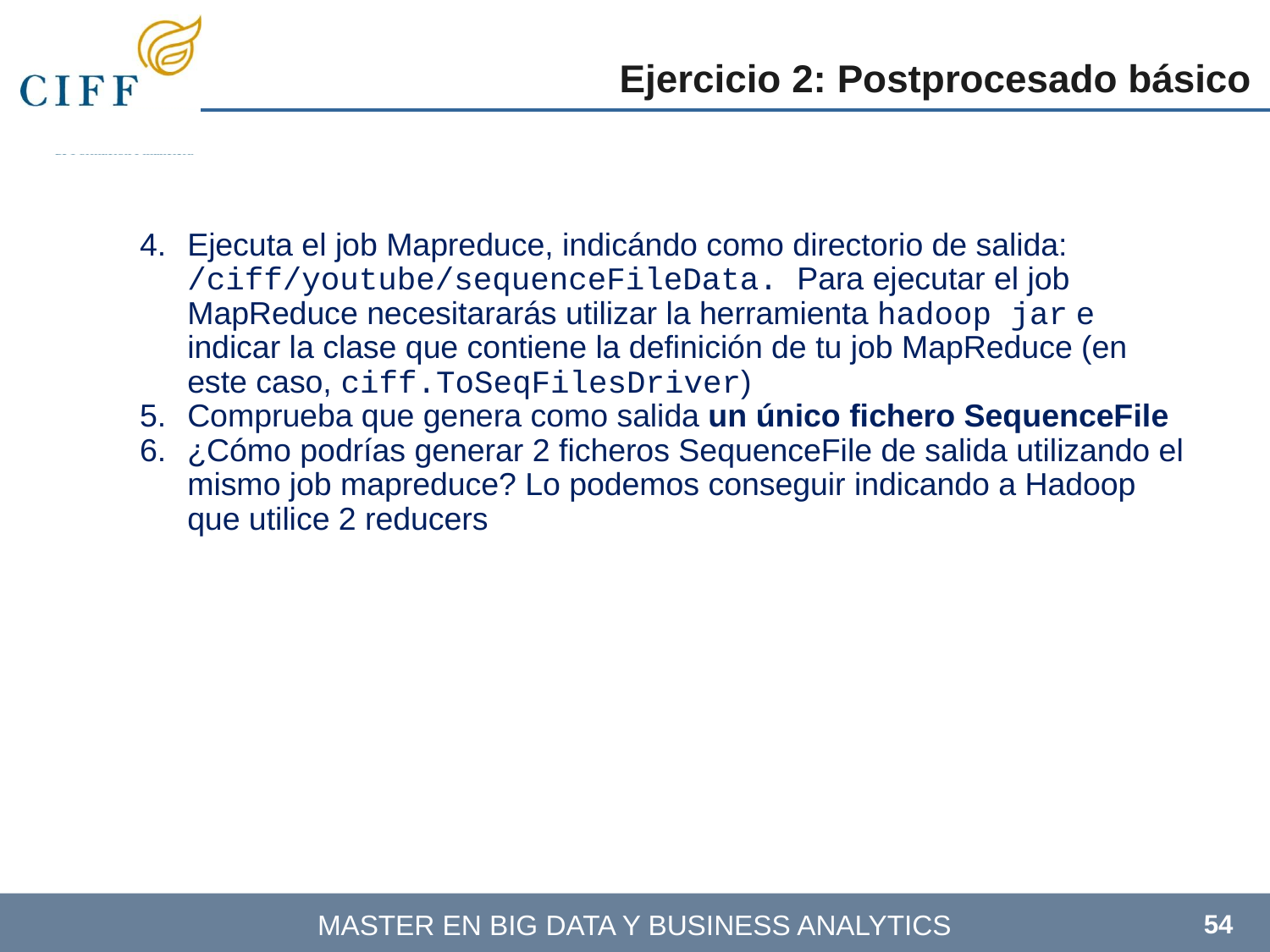

Ejercicio 2: Postprocesado básico
Ejecuta el job Mapreduce, indicándo como directorio de salida: ﻿/ciff/youtube/sequenceFileData. Para ejecutar el job MapReduce necesitararás utilizar la herramienta hadoop jar e indicar la clase que contiene la definición de tu job MapReduce (en este caso, ciff.ToSeqFilesDriver)
Comprueba que genera como salida un único fichero SequenceFile
¿Cómo podrías generar 2 ficheros SequenceFile de salida utilizando el mismo job mapreduce? Lo podemos conseguir indicando a Hadoop que utilice 2 reducers

54